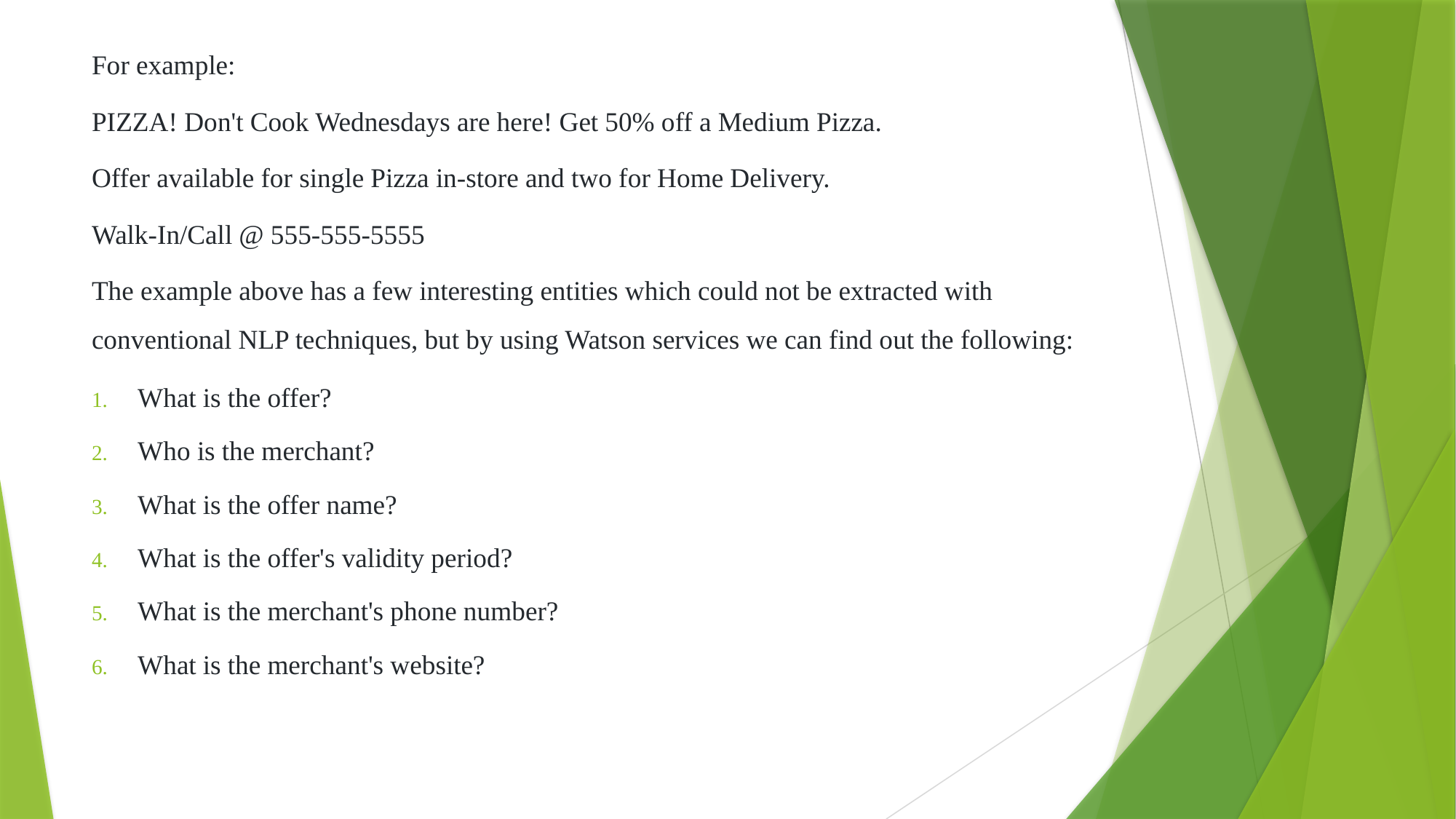

For example:
PIZZA! Don't Cook Wednesdays are here! Get 50% off a Medium Pizza.
Offer available for single Pizza in-store and two for Home Delivery.
Walk-In/Call @ 555-555-5555
The example above has a few interesting entities which could not be extracted with conventional NLP techniques, but by using Watson services we can find out the following:
What is the offer?
Who is the merchant?
What is the offer name?
What is the offer's validity period?
What is the merchant's phone number?
What is the merchant's website?